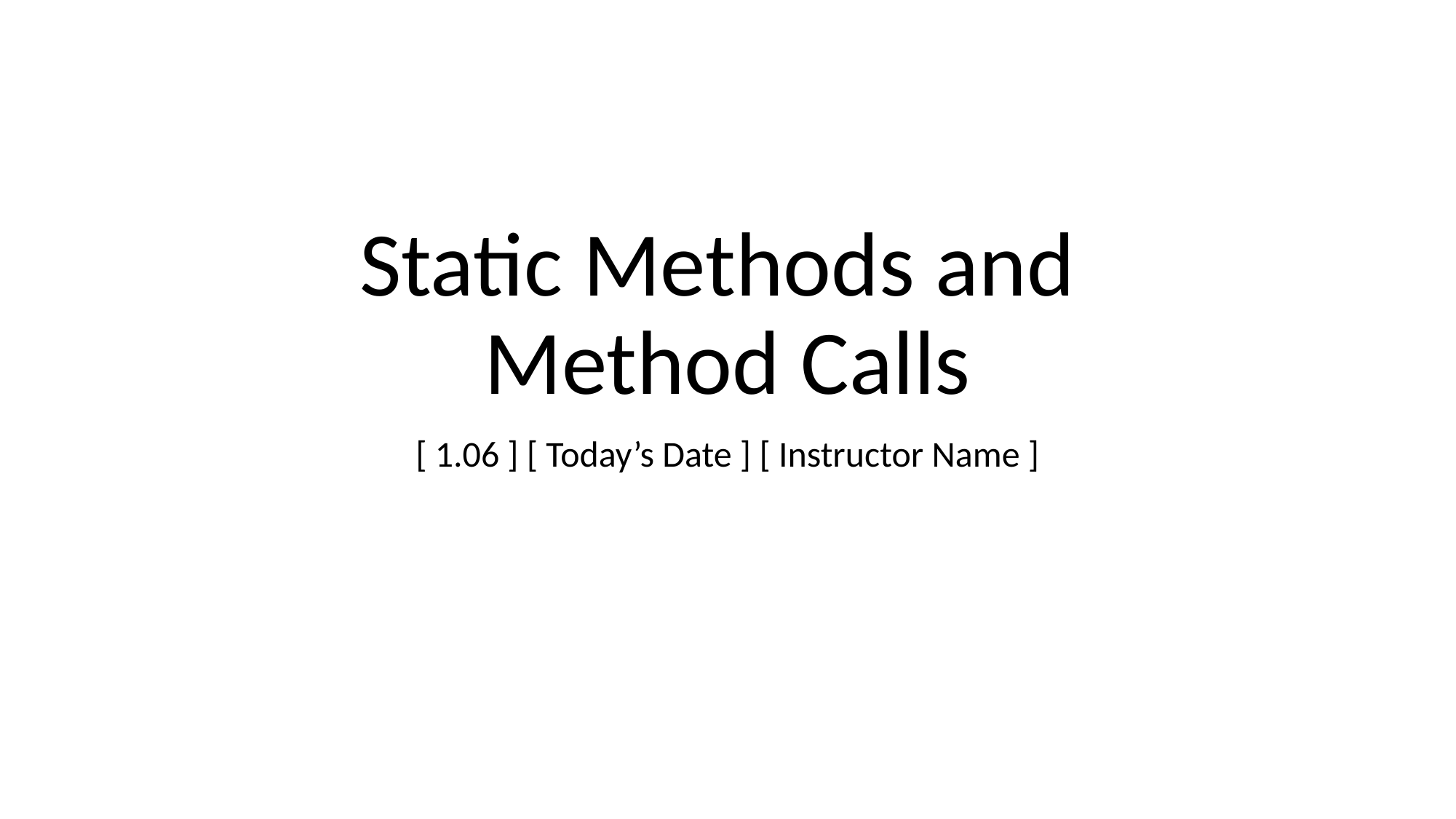

# Static Methods and Method Calls
[ 1.06 ] [ Today’s Date ] [ Instructor Name ]